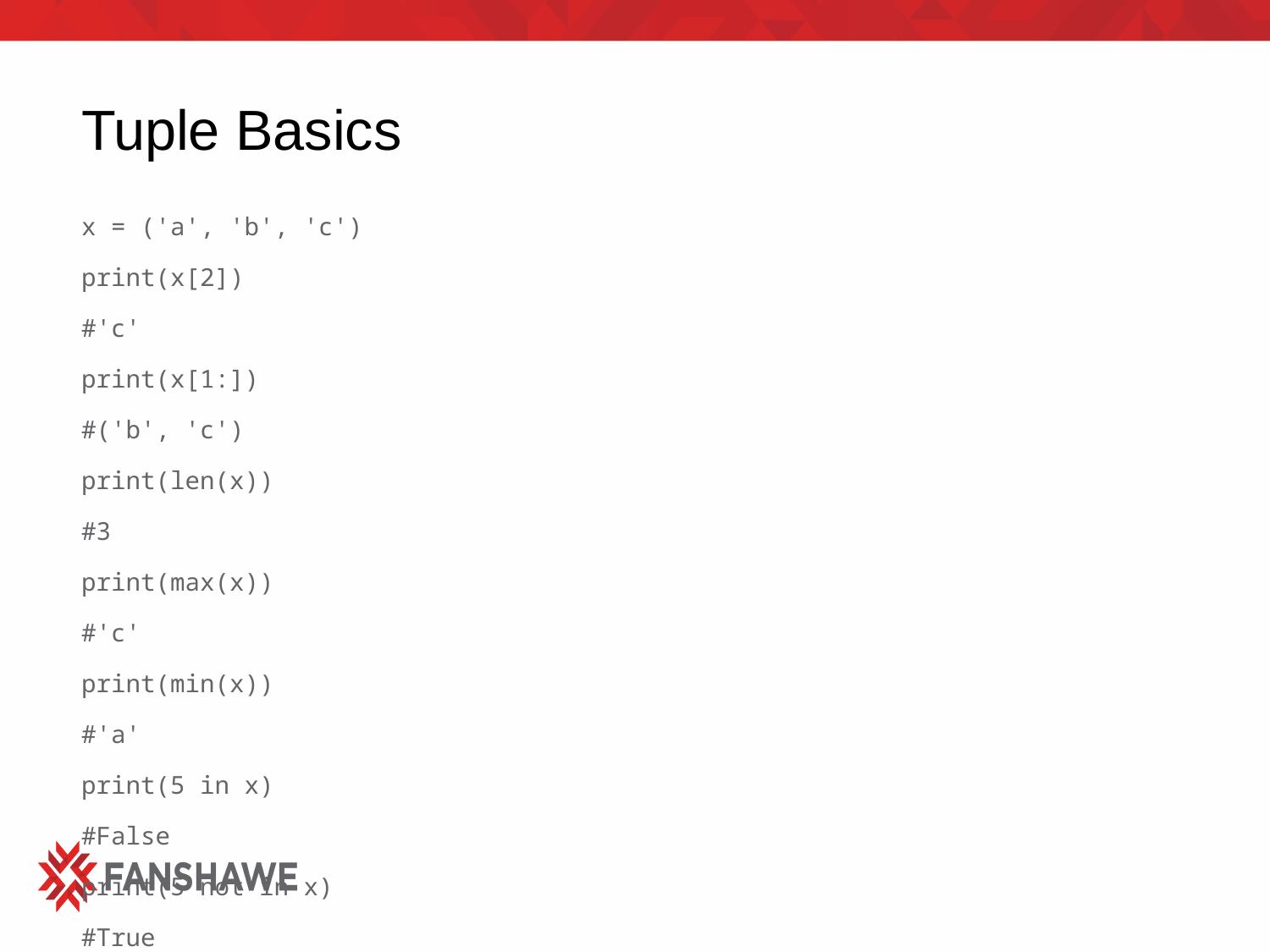

# Tuple Basics
x = ('a', 'b', 'c')
print(x[2])
#'c'
print(x[1:])
#('b', 'c')
print(len(x))
#3
print(max(x))
#'c'
print(min(x))
#'a'
print(5 in x)
#False
print(5 not in x)
#True